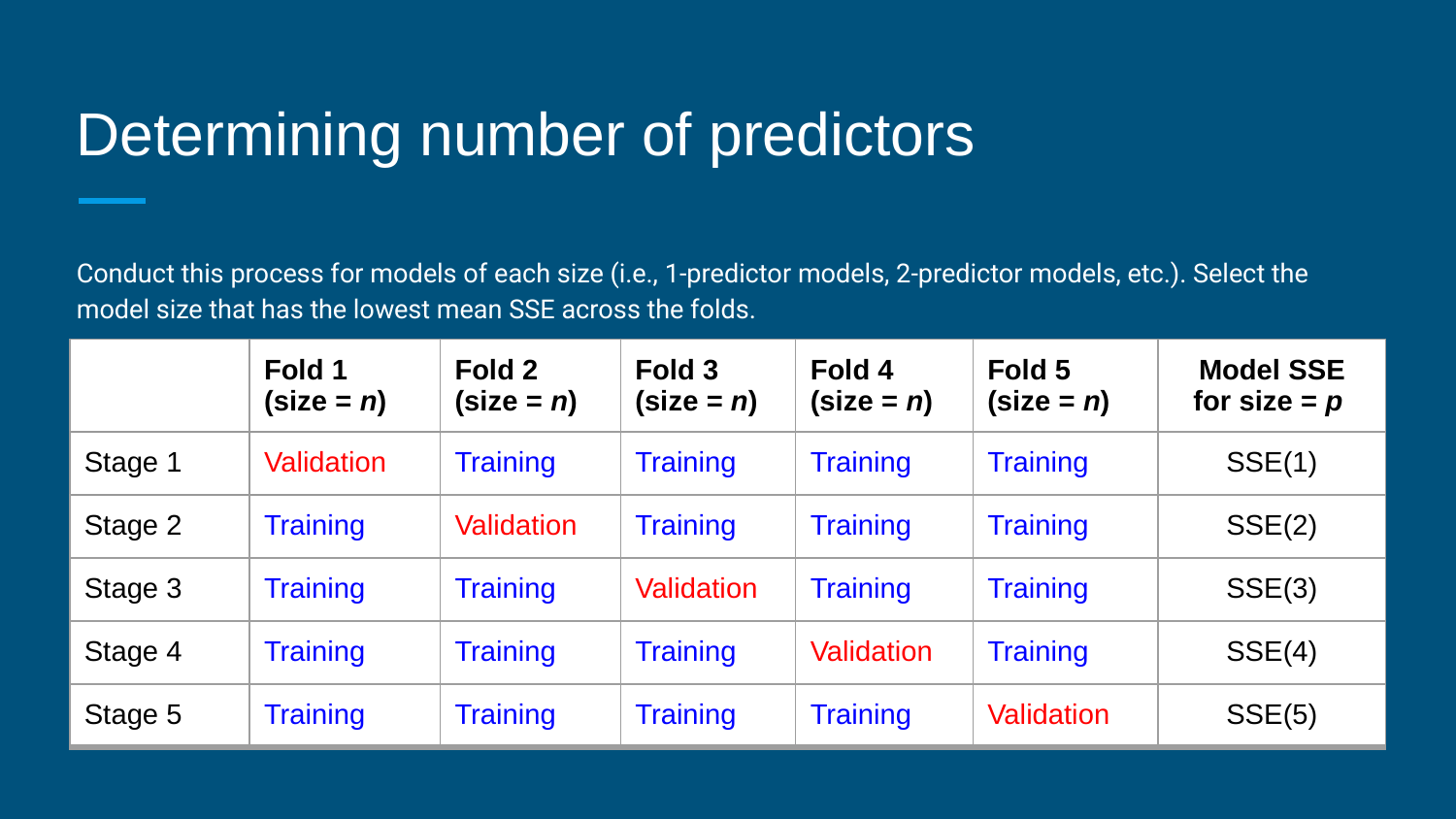

# Determining number of predictors
Conduct this process for models of each size (i.e., 1-predictor models, 2-predictor models, etc.). Select the model size that has the lowest mean SSE across the folds.
|  | Fold 1 (size = n) | Fold 2 (size = n) | Fold 3 (size = n) | Fold 4 (size = n) | Fold 5 (size = n) | Model SSE for size = p |
| --- | --- | --- | --- | --- | --- | --- |
| Stage 1 | Validation | Training | Training | Training | Training | SSE(1) |
| Stage 2 | Training | Validation | Training | Training | Training | SSE(2) |
| Stage 3 | Training | Training | Validation | Training | Training | SSE(3) |
| Stage 4 | Training | Training | Training | Validation | Training | SSE(4) |
| Stage 5 | Training | Training | Training | Training | Validation | SSE(5) |